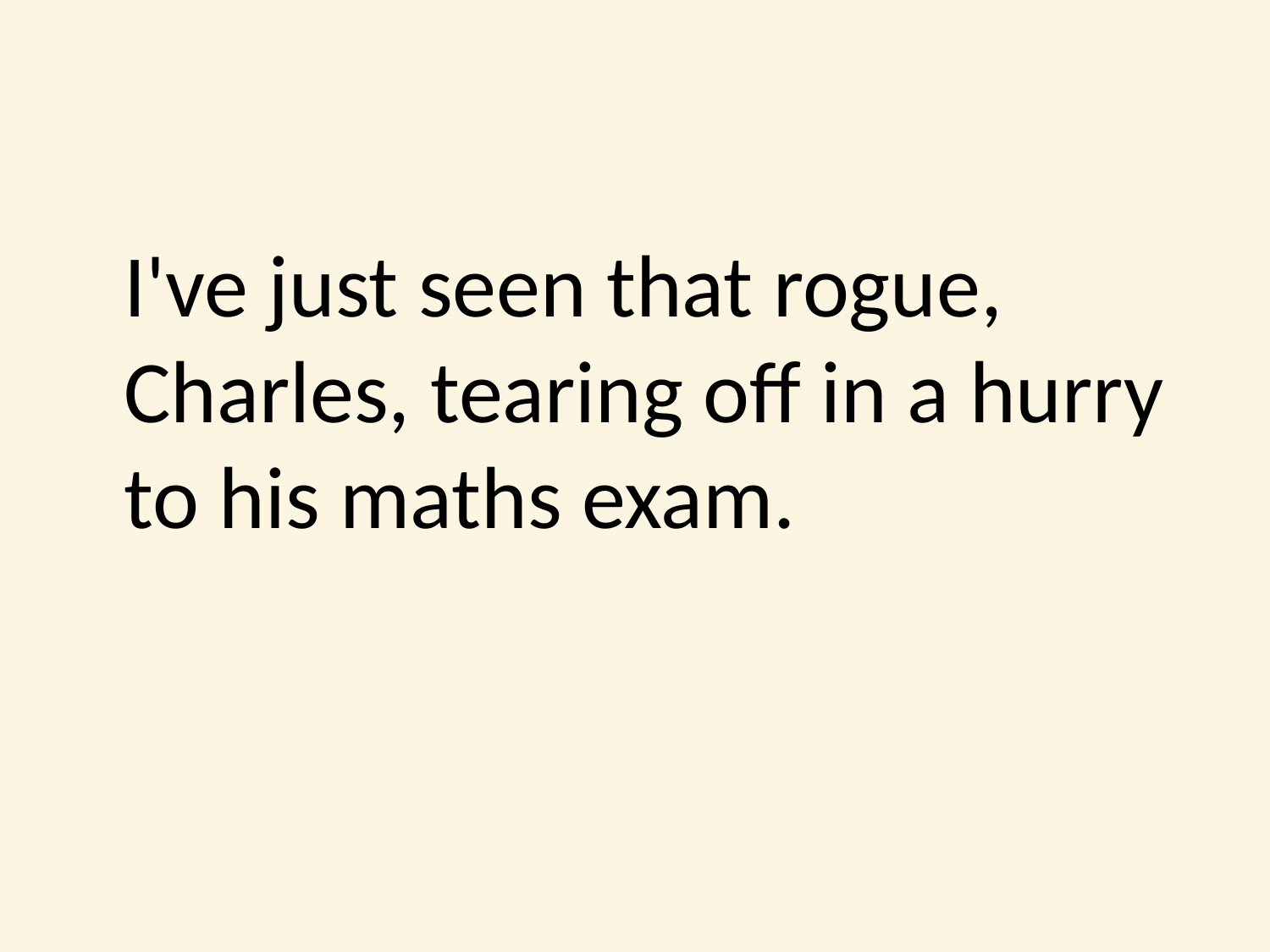

#
	I've just seen that rogue, Charles, tearing off in a hurry to his maths exam.